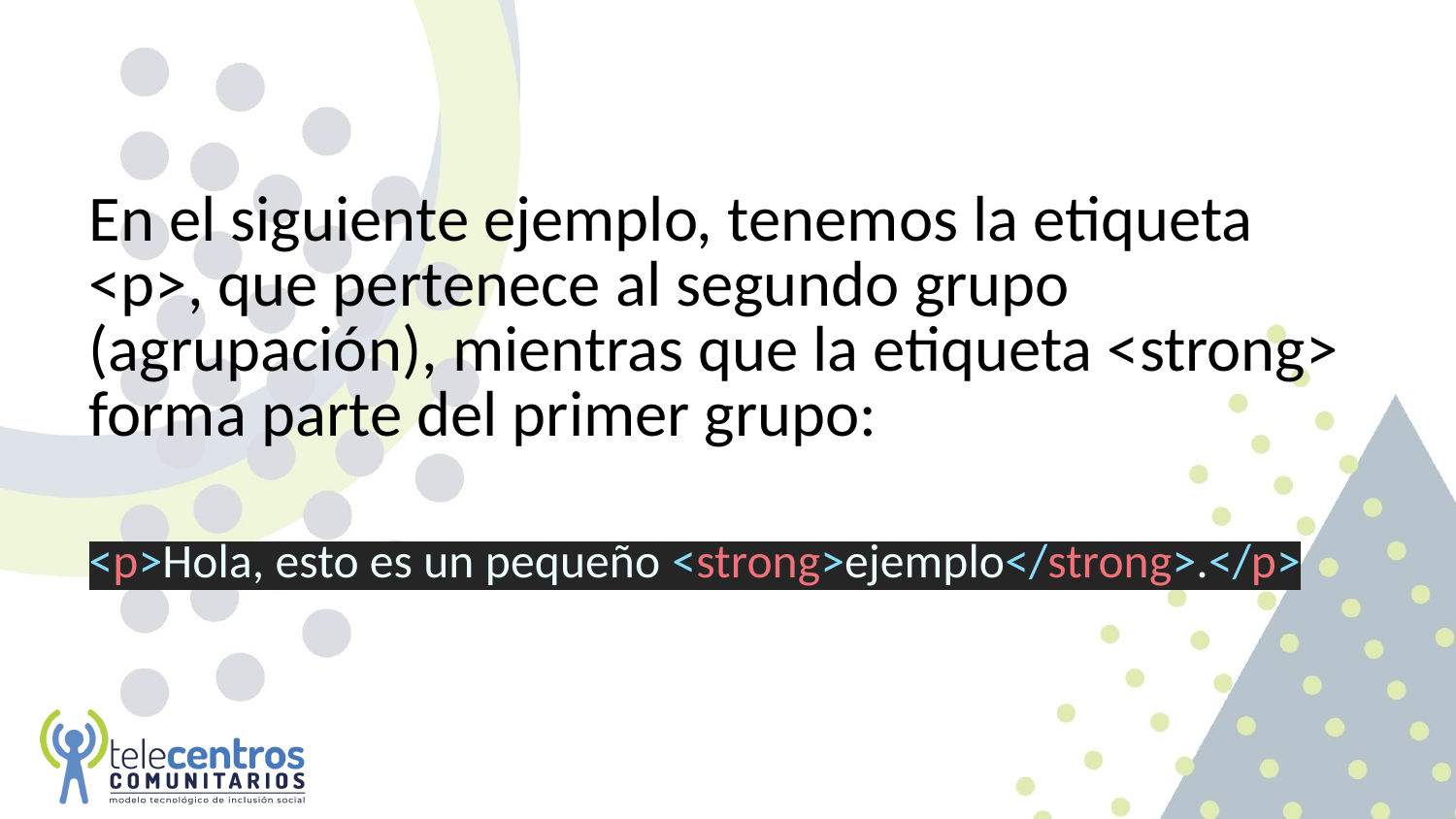

#
En el siguiente ejemplo, tenemos la etiqueta <p>, que pertenece al segundo grupo (agrupación), mientras que la etiqueta <strong> forma parte del primer grupo:

<p>Hola, esto es un pequeño <strong>ejemplo</strong>.</p>